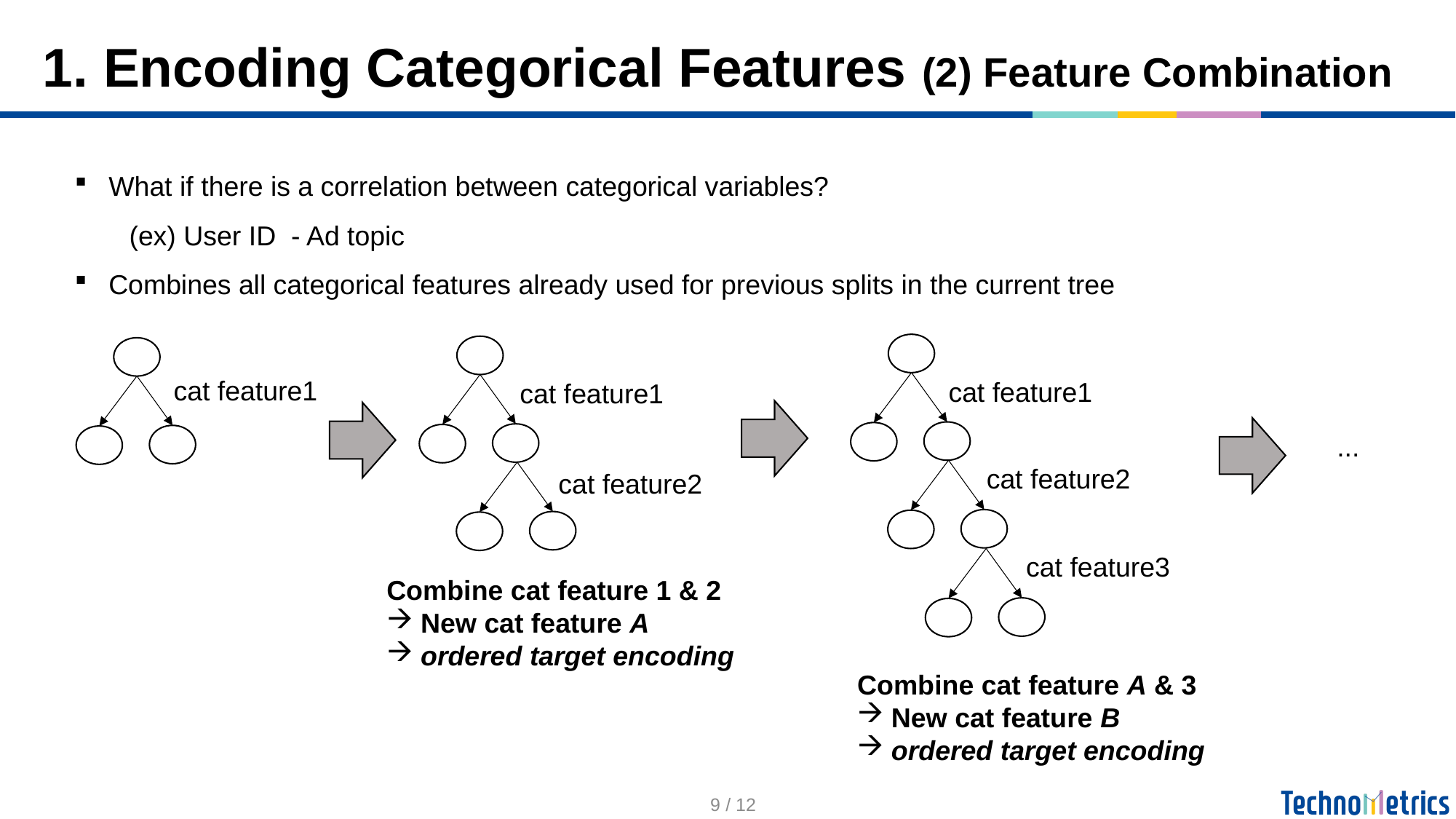

# 1. Encoding Categorical Features (2) Feature Combination
What if there is a correlation between categorical variables?
(ex) User ID  - Ad topic
Combines all categorical features already used for previous splits in the current tree

cat feature1
cat feature1
cat feature1

...

cat feature2
cat feature2

cat feature3
Combine cat feature 1 & 2
New cat feature A
ordered target encoding

Combine cat feature A & 3
New cat feature B
ordered target encoding
9 / 12